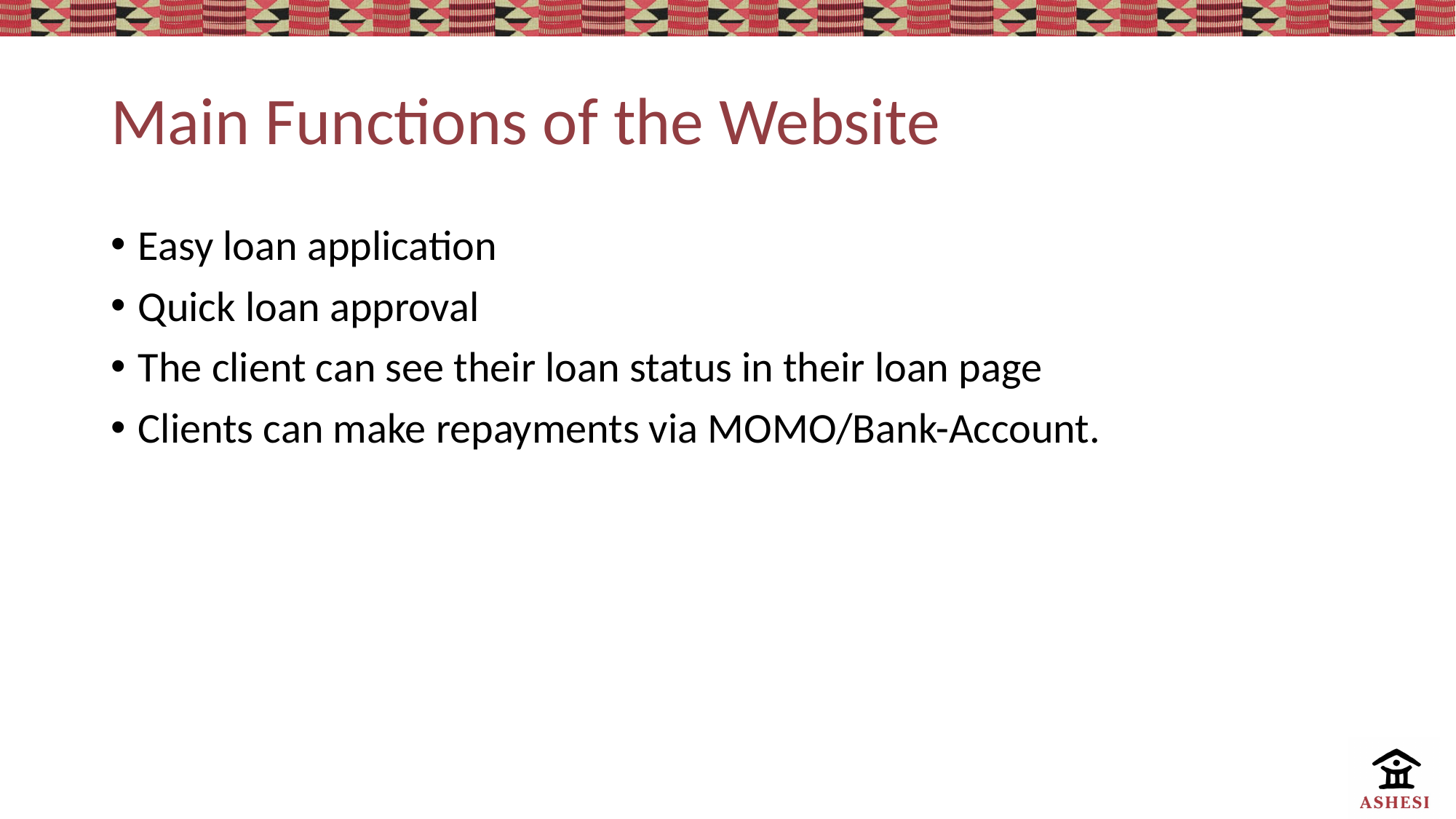

# Main Functions of the Website
Easy loan application
Quick loan approval
The client can see their loan status in their loan page
Clients can make repayments via MOMO/Bank-Account.